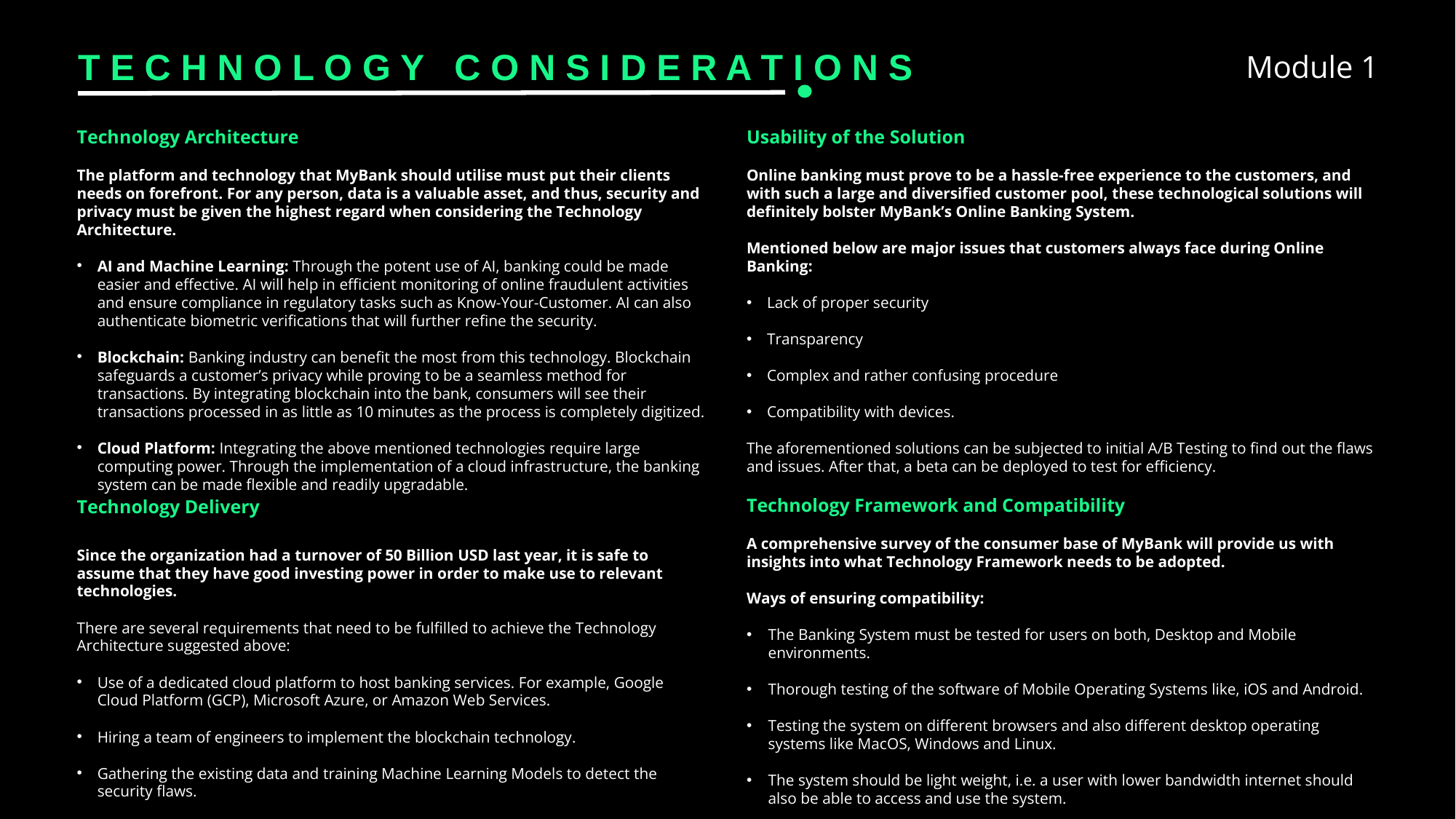

T E C H N O L O G Y   C O N S I D E R A T I O N S
# Module 1

Technology Architecture
The platform and technology that MyBank should utilise must put their clients needs on forefront. For any person, data is a valuable asset, and thus, security and privacy must be given the highest regard when considering the Technology Architecture.
AI and Machine Learning: Through the potent use of AI, banking could be made easier and effective. AI will help in efficient monitoring of online fraudulent activities and ensure compliance in regulatory tasks such as Know-Your-Customer. AI can also authenticate biometric verifications that will further refine the security.
Blockchain: Banking industry can benefit the most from this technology. Blockchain safeguards a customer’s privacy while proving to be a seamless method for transactions. By integrating blockchain into the bank, consumers will see their transactions processed in as little as 10 minutes as the process is completely digitized.
Cloud Platform: Integrating the above mentioned technologies require large computing power. Through the implementation of a cloud infrastructure, the banking system can be made flexible and readily upgradable.

Usability of the Solution
Online banking must prove to be a hassle-free experience to the customers, and with such a large and diversified customer pool, these technological solutions will definitely bolster MyBank’s Online Banking System.
Mentioned below are major issues that customers always face during Online Banking:
Lack of proper security
Transparency
Complex and rather confusing procedure
Compatibility with devices.
The aforementioned solutions can be subjected to initial A/B Testing to find out the flaws and issues. After that, a beta can be deployed to test for efficiency.
Technology Framework and Compatibility
A comprehensive survey of the consumer base of MyBank will provide us with insights into what Technology Framework needs to be adopted.
Ways of ensuring compatibility:
The Banking System must be tested for users on both, Desktop and Mobile environments.
Thorough testing of the software of Mobile Operating Systems like, iOS and Android.
Testing the system on different browsers and also different desktop operating systems like MacOS, Windows and Linux.
The system should be light weight, i.e. a user with lower bandwidth internet should also be able to access and use the system.
Technology Delivery

Since the organization had a turnover of 50 Billion USD last year, it is safe to assume that they have good investing power in order to make use to relevant technologies.

There are several requirements that need to be fulfilled to achieve the Technology Architecture suggested above:

Use of a dedicated cloud platform to host banking services. For example, Google Cloud Platform (GCP), Microsoft Azure, or Amazon Web Services.

Hiring a team of engineers to implement the blockchain technology.

Gathering the existing data and training Machine Learning Models to detect the security flaws.